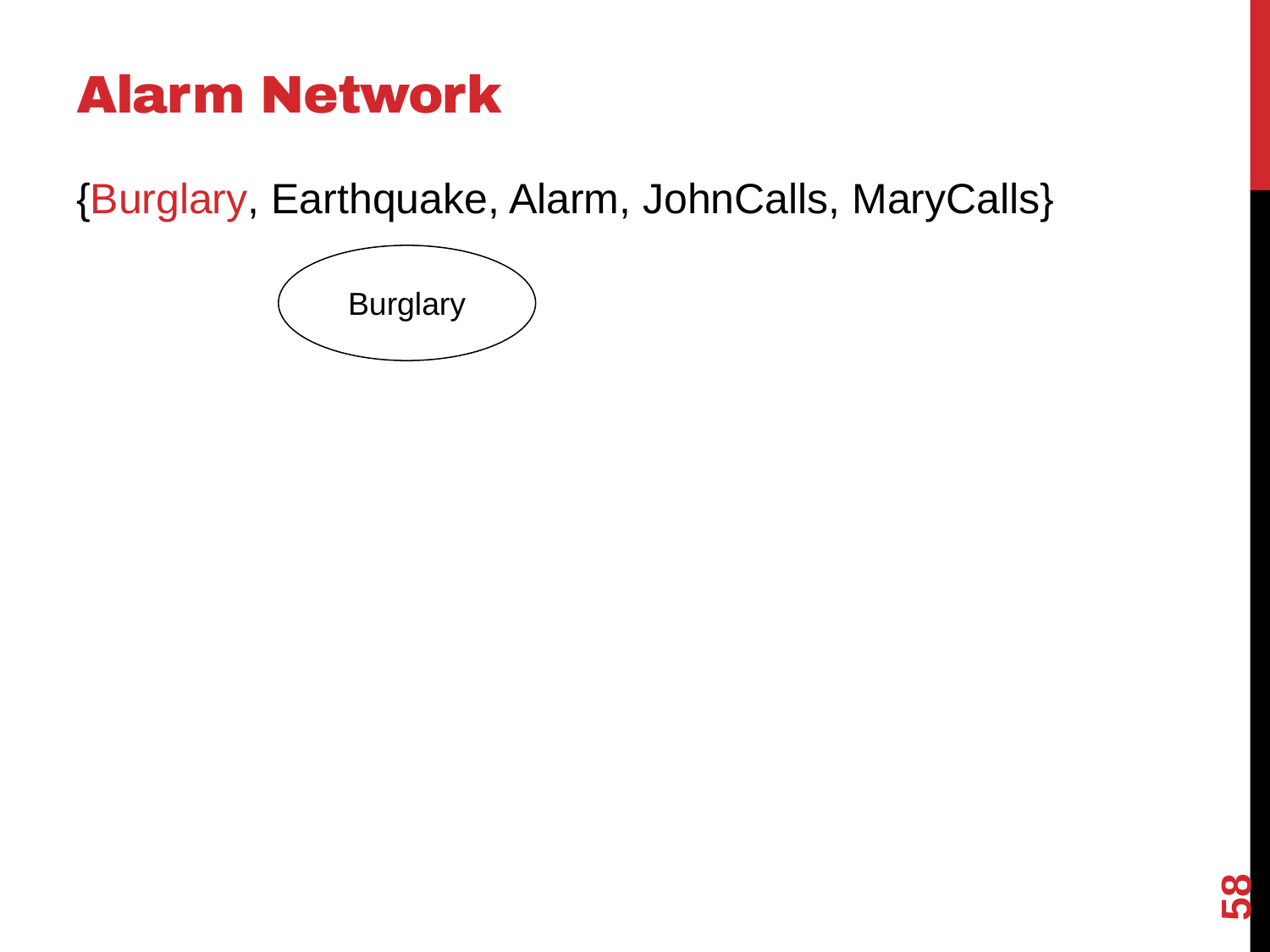

# Alarm Network
{Burglary, Earthquake, Alarm, JohnCalls, MaryCalls}
Burglary
58